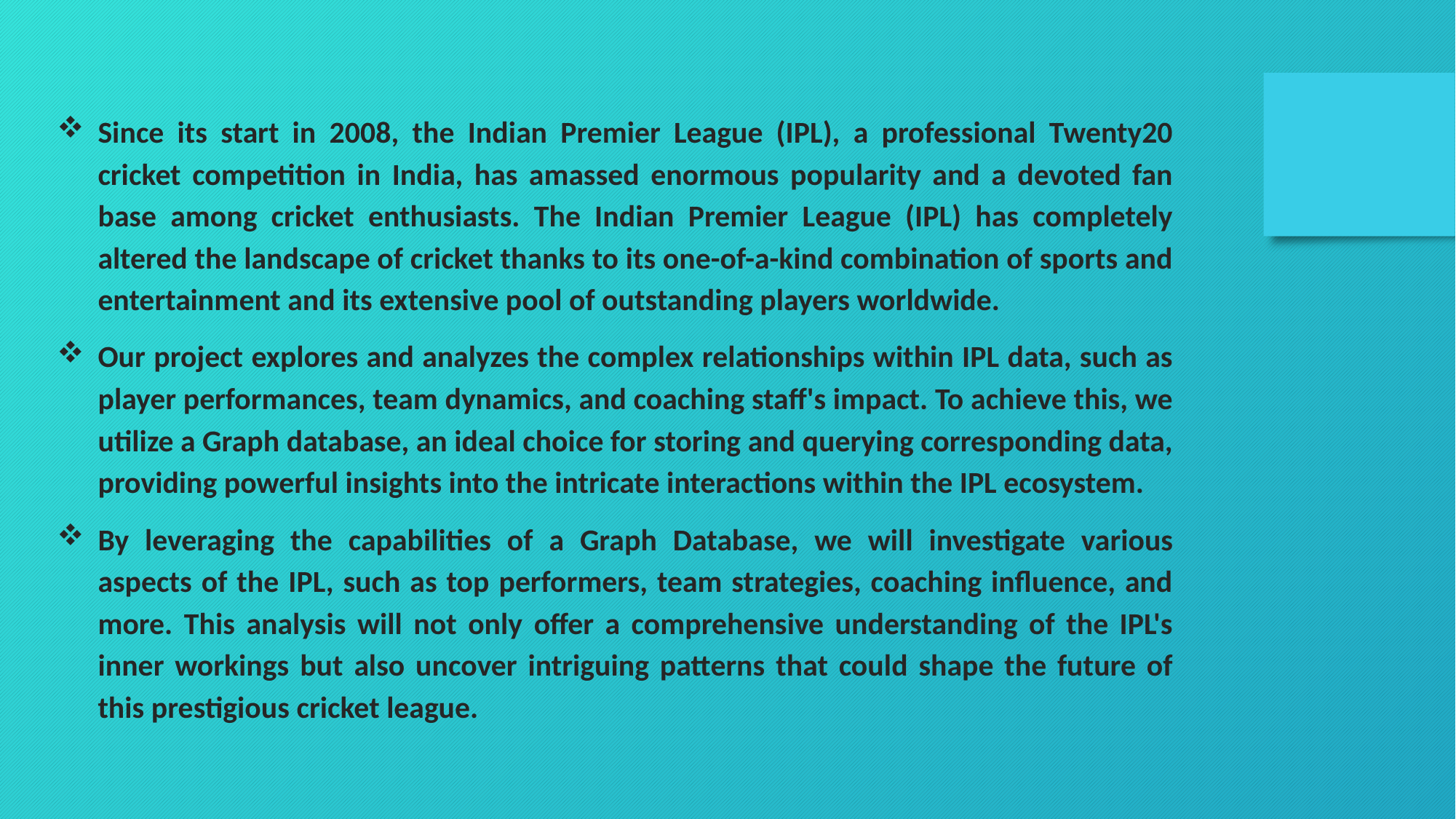

Since its start in 2008, the Indian Premier League (IPL), a professional Twenty20 cricket competition in India, has amassed enormous popularity and a devoted fan base among cricket enthusiasts. The Indian Premier League (IPL) has completely altered the landscape of cricket thanks to its one-of-a-kind combination of sports and entertainment and its extensive pool of outstanding players worldwide.
Our project explores and analyzes the complex relationships within IPL data, such as player performances, team dynamics, and coaching staff's impact. To achieve this, we utilize a Graph database, an ideal choice for storing and querying corresponding data, providing powerful insights into the intricate interactions within the IPL ecosystem.
By leveraging the capabilities of a Graph Database, we will investigate various aspects of the IPL, such as top performers, team strategies, coaching influence, and more. This analysis will not only offer a comprehensive understanding of the IPL's inner workings but also uncover intriguing patterns that could shape the future of this prestigious cricket league.